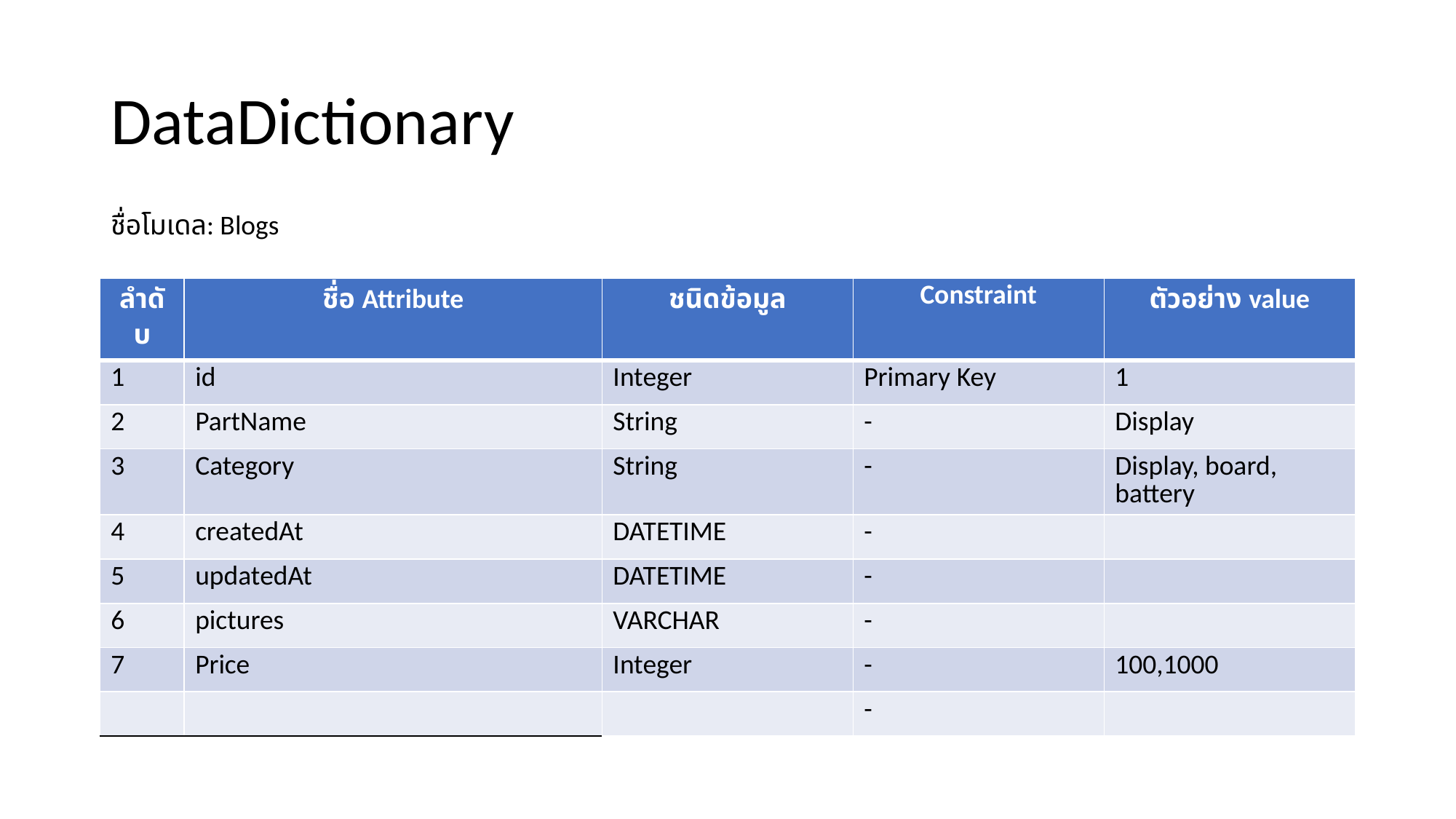

# DataDictionary
ชื่อโมเดล: Blogs
| ลำดับ | ชื่อ Attribute | ชนิดข้อมูล | Constraint | ตัวอย่าง value |
| --- | --- | --- | --- | --- |
| 1 | id | Integer | Primary Key | 1 |
| 2 | PartName | String | - | Display |
| 3 | Category | String | - | Display, board, battery |
| 4 | createdAt | DATETIME | - |  |
| 5 | updatedAt | DATETIME | - |  |
| 6 | pictures | VARCHAR | - |  |
| 7 | Price | Integer | - | 100,1000 |
|  |  |  | - |  |